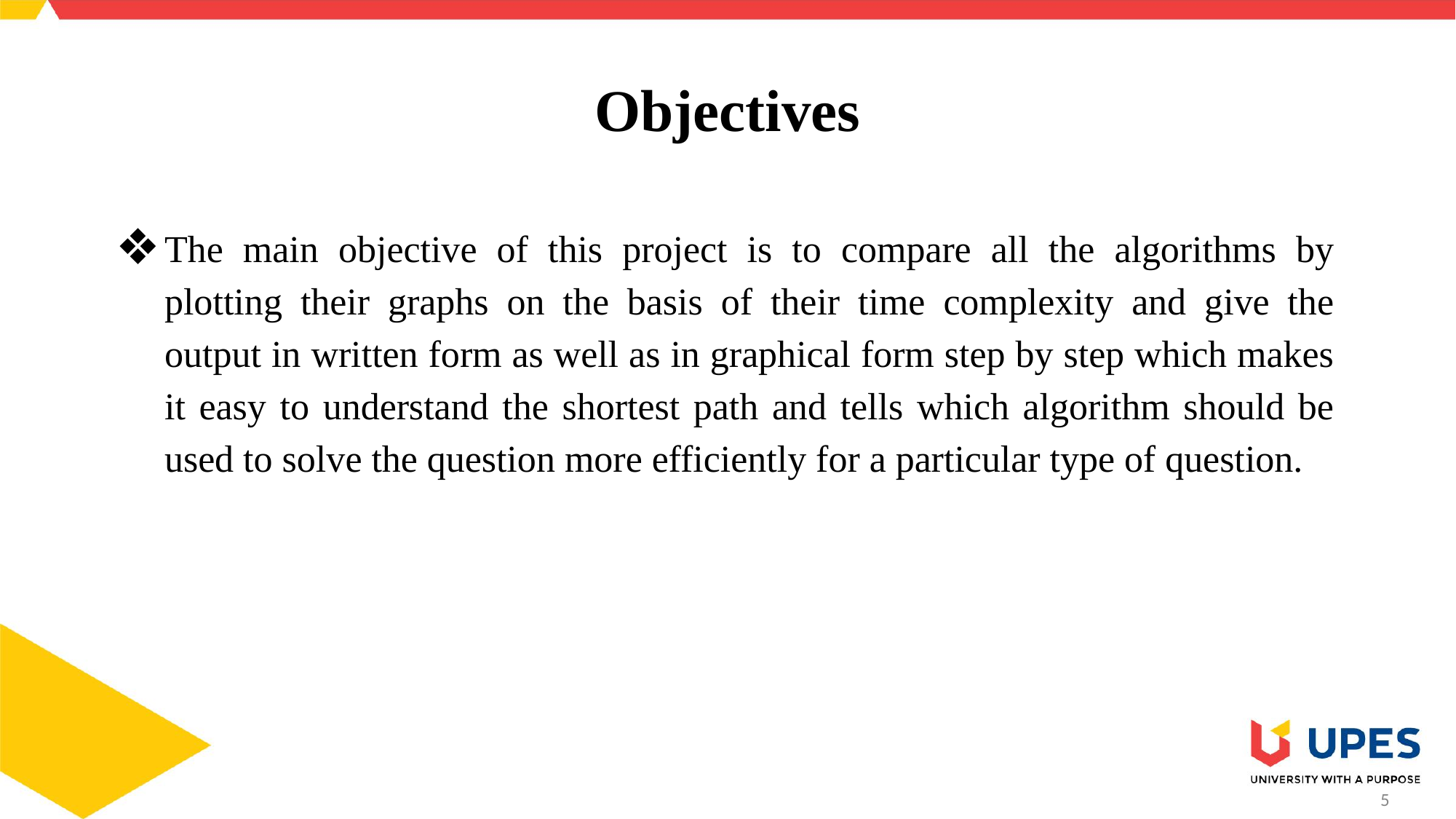

# Objectives
The main objective of this project is to compare all the algorithms by plotting their graphs on the basis of their time complexity and give the output in written form as well as in graphical form step by step which makes it easy to understand the shortest path and tells which algorithm should be used to solve the question more efficiently for a particular type of question.